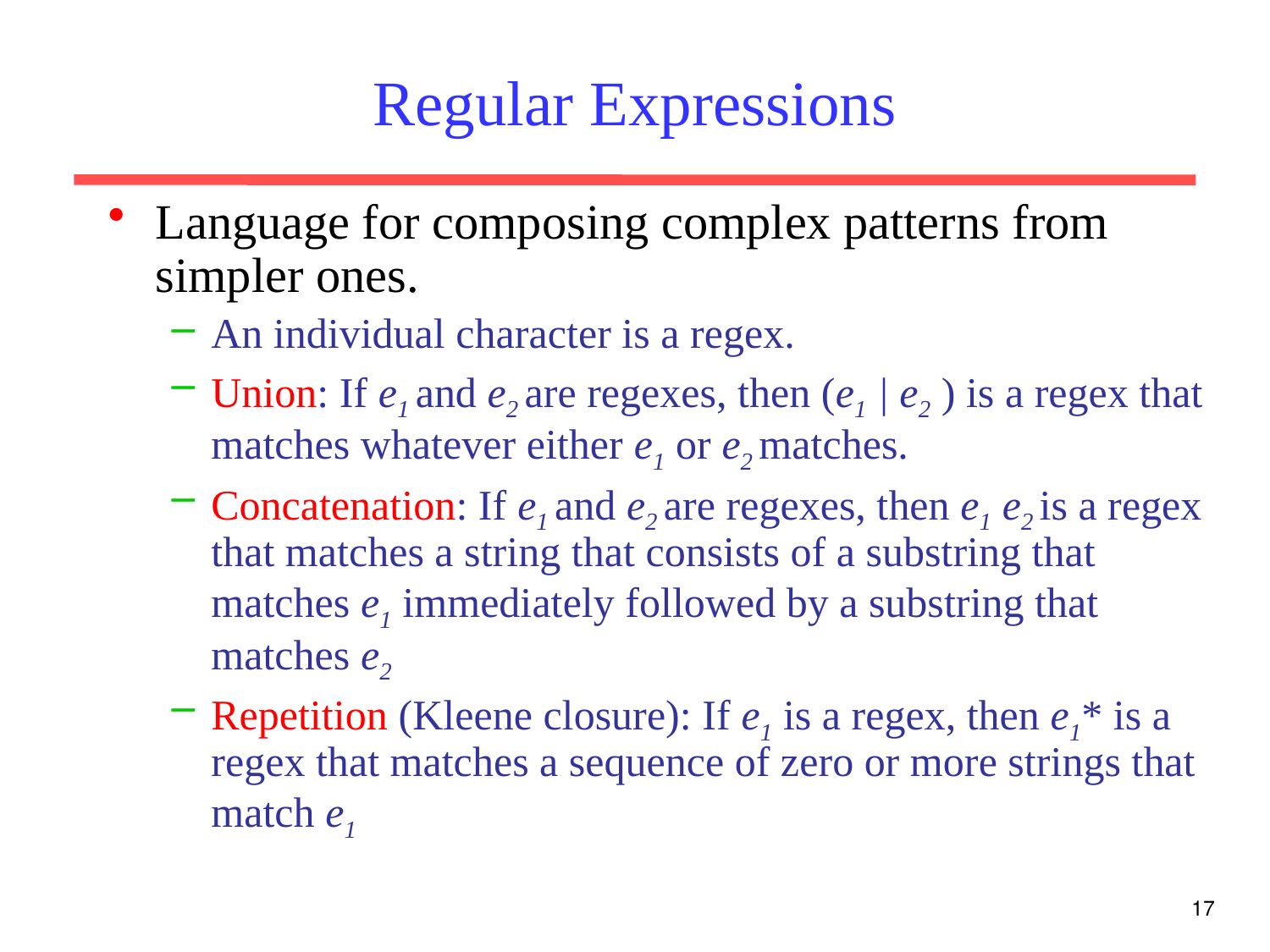

# Regular Expressions
Language for composing complex patterns from simpler ones.
An individual character is a regex.
Union: If e1 and e2 are regexes, then (e1 | e2 ) is a regex that matches whatever either e1 or e2 matches.
Concatenation: If e1 and e2 are regexes, then e1 e2 is a regex that matches a string that consists of a substring that matches e1 immediately followed by a substring that matches e2
Repetition (Kleene closure): If e1 is a regex, then e1* is a regex that matches a sequence of zero or more strings that match e1
17